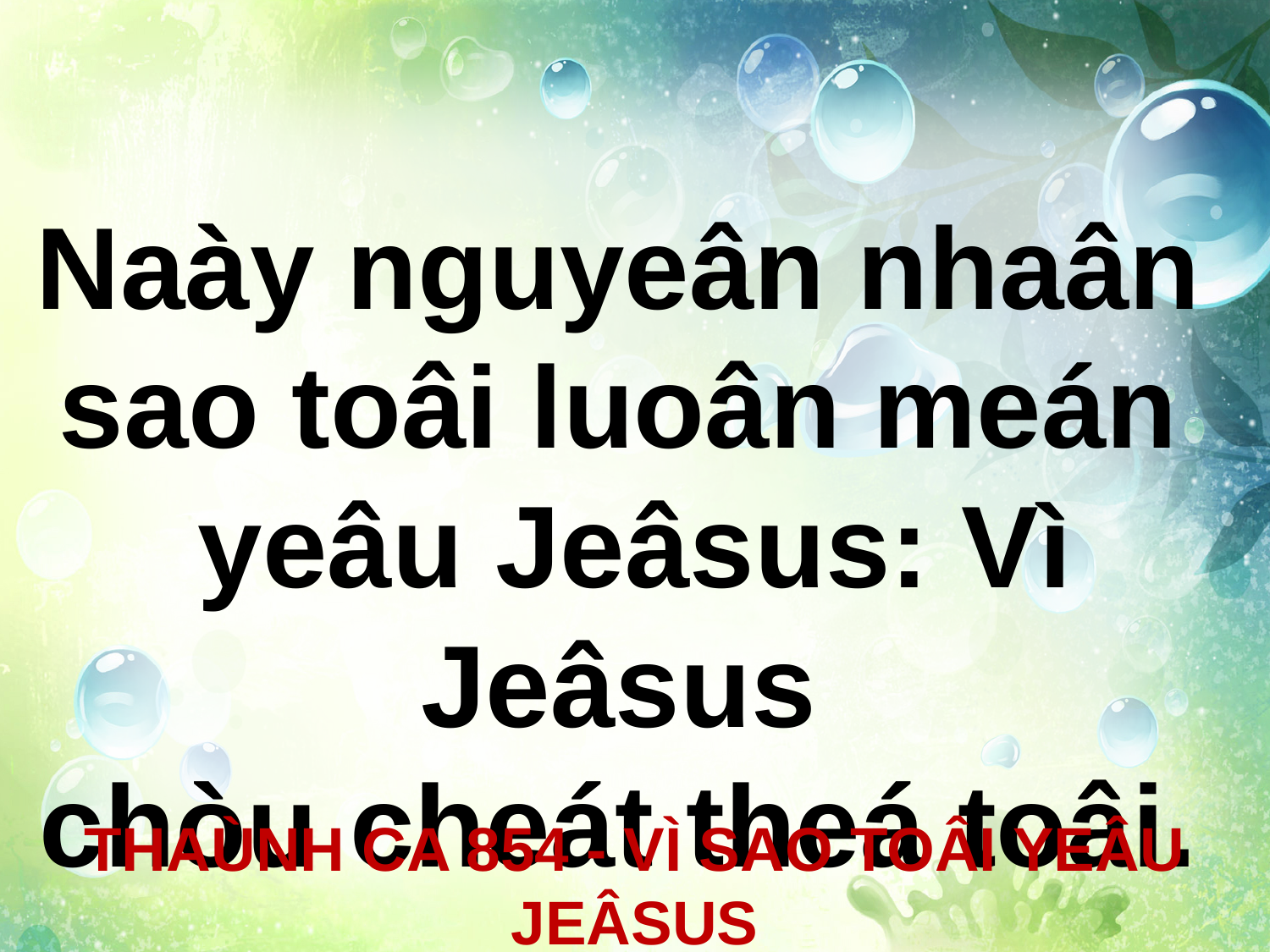

Naày nguyeân nhaân
sao toâi luoân meán
yeâu Jeâsus: Vì Jeâsus
chòu cheát theá toâi.
THAÙNH CA 854 - VÌ SAO TOÂI YEÂU JEÂSUS